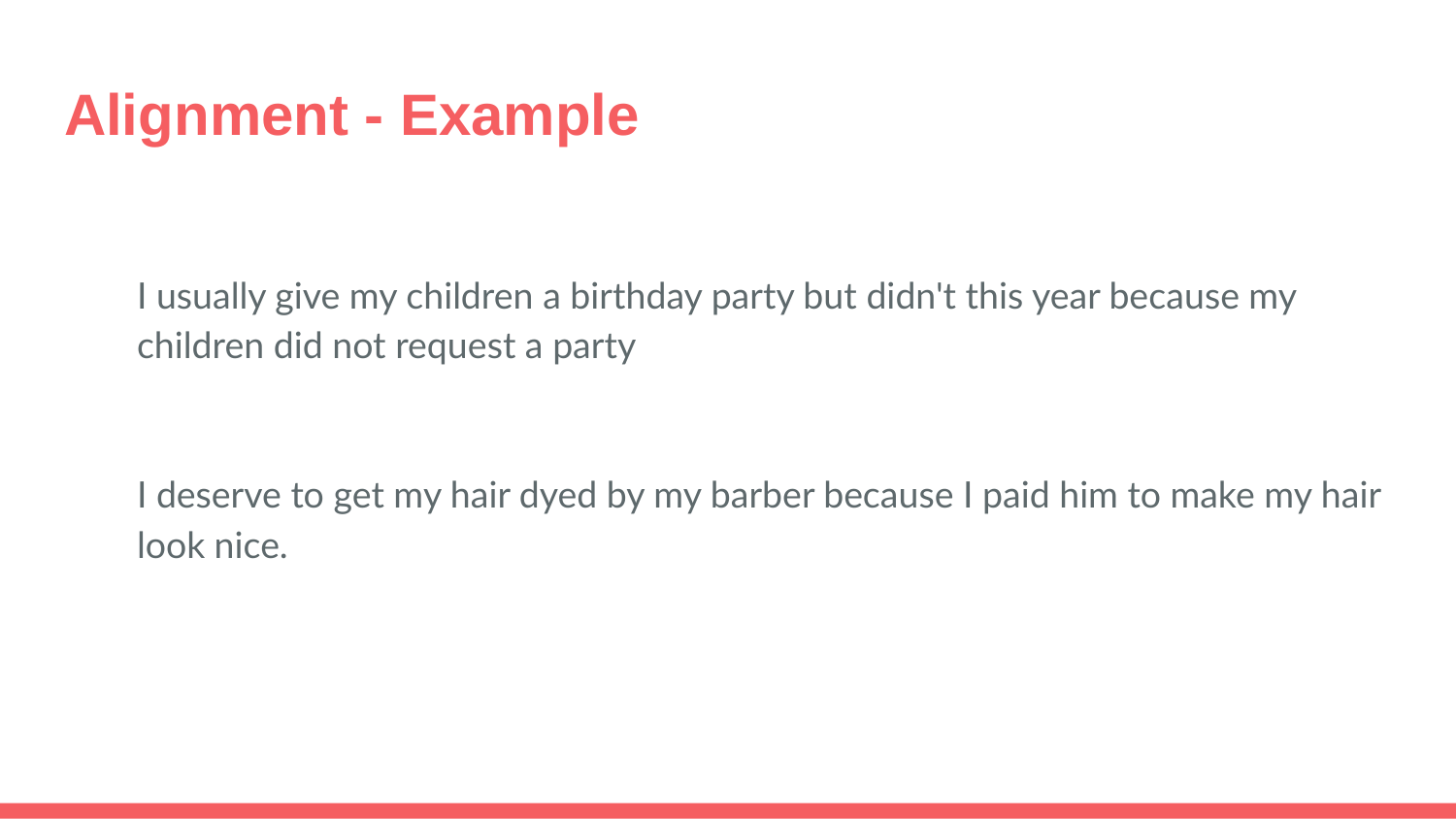

# Alignment - Example

I usually give my children a birthday party but didn't this year because my children did not request a party

I deserve to get my hair dyed by my barber because I paid him to make my hair look nice.